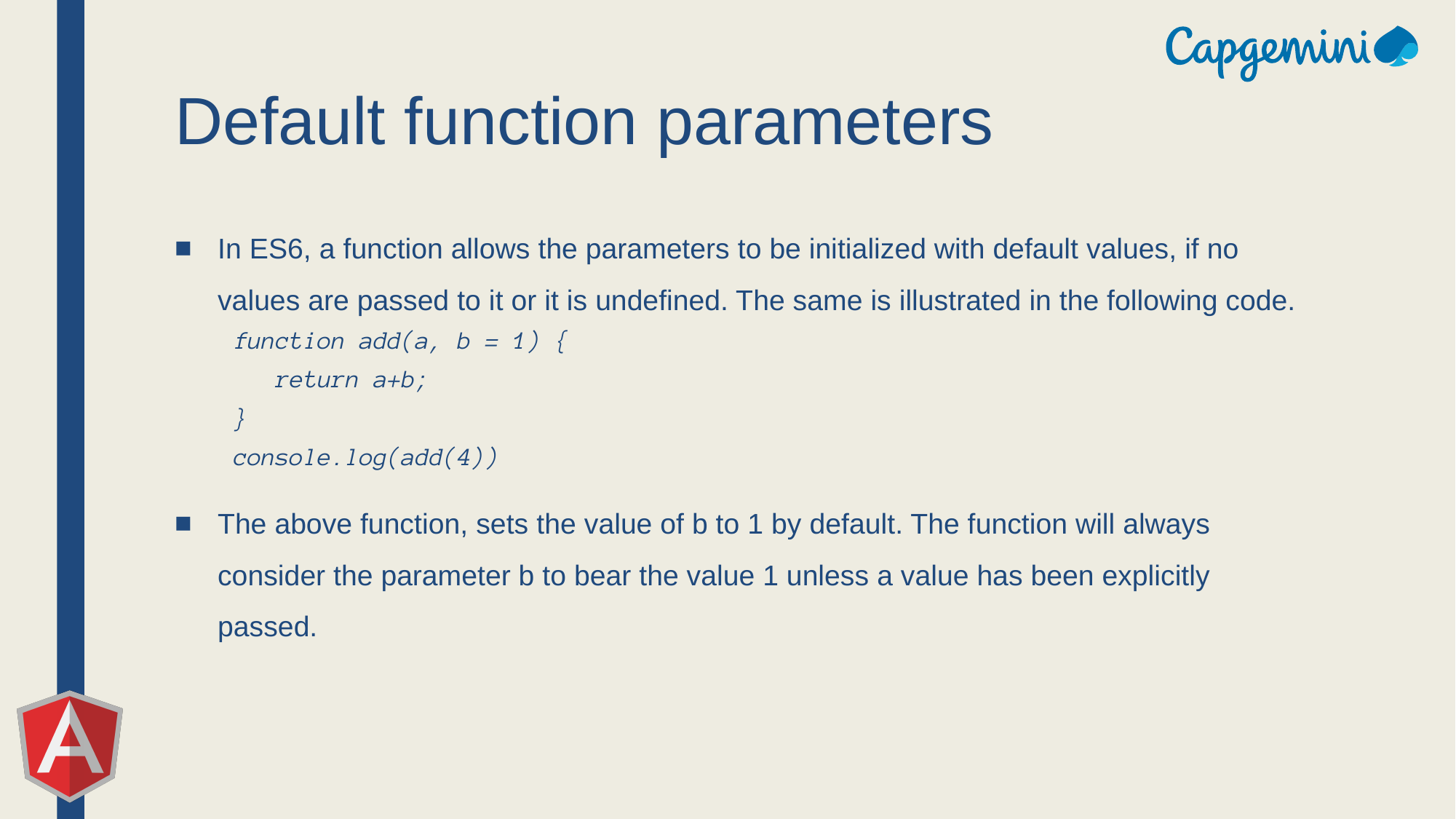

# Default function parameters
In ES6, a function allows the parameters to be initialized with default values, if no values are passed to it or it is undefined. The same is illustrated in the following code.
function add(a, b = 1) {
   return a+b;
}
console.log(add(4))
The above function, sets the value of b to 1 by default. The function will always consider the parameter b to bear the value 1 unless a value has been explicitly passed.